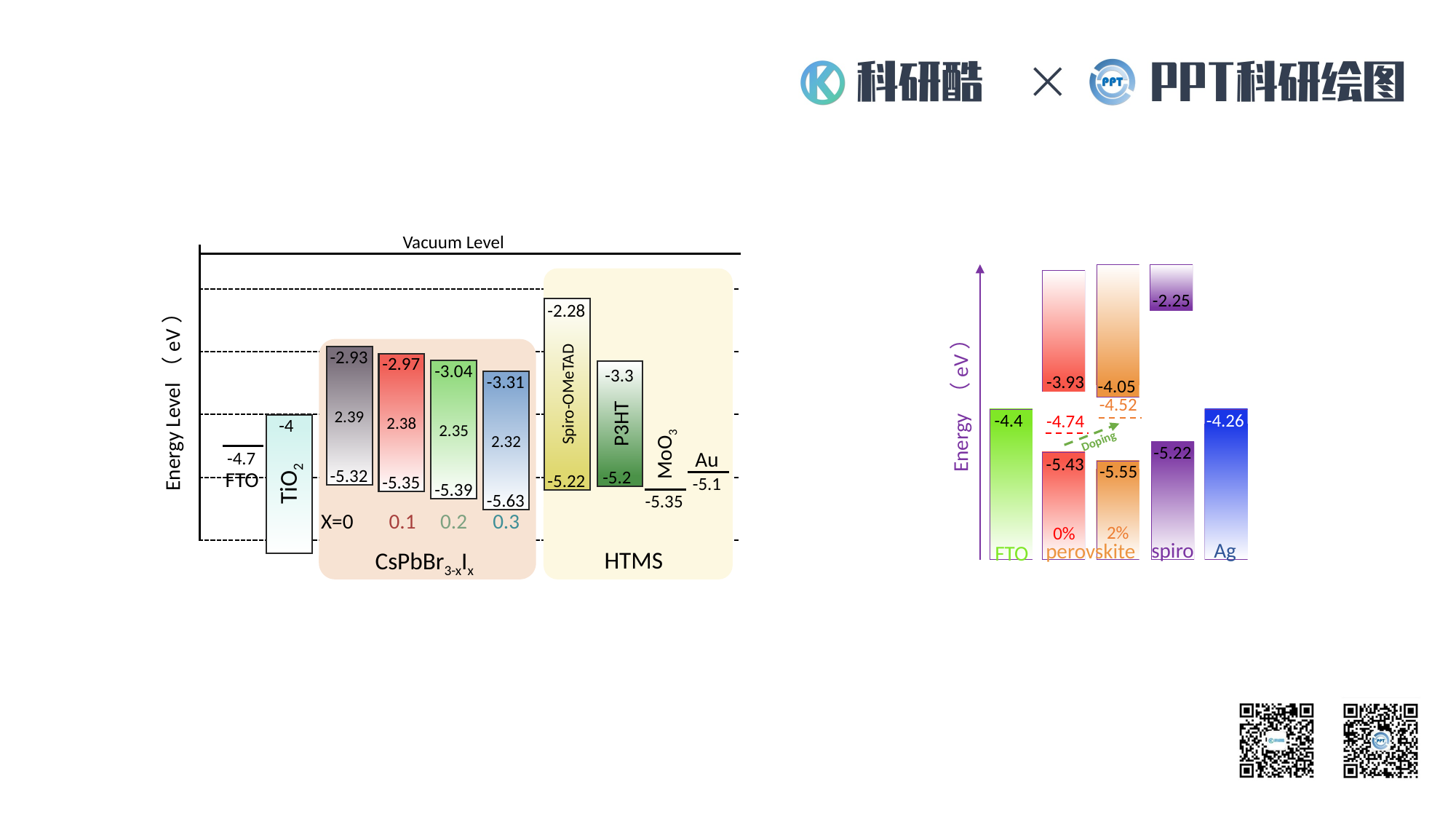

Vacuum Level

-2.28
Spiro-OMeTAD
-5.22

-2.93
2.39
-5.32
-2.97
2.38
-5.35
-3.04
2.35
-5.39
-3.3
P3HT
-5.2
-3.31
2.32
-5.63
Energy Level（eV）
-4
TiO2
MoO3
Au
-4.7
FTO
-5.1
-5.35
X=0
0.1
0.2
0.3
HTMS
CsPbBr3-xIx

-2.25
-3.93
-4.05
Energy （eV）
-4.52
-4.4
-4.26
-4.74

-5.22
-5.43
-5.55
2%
0%
Ag
spiro
perovskite
FTO
Doping